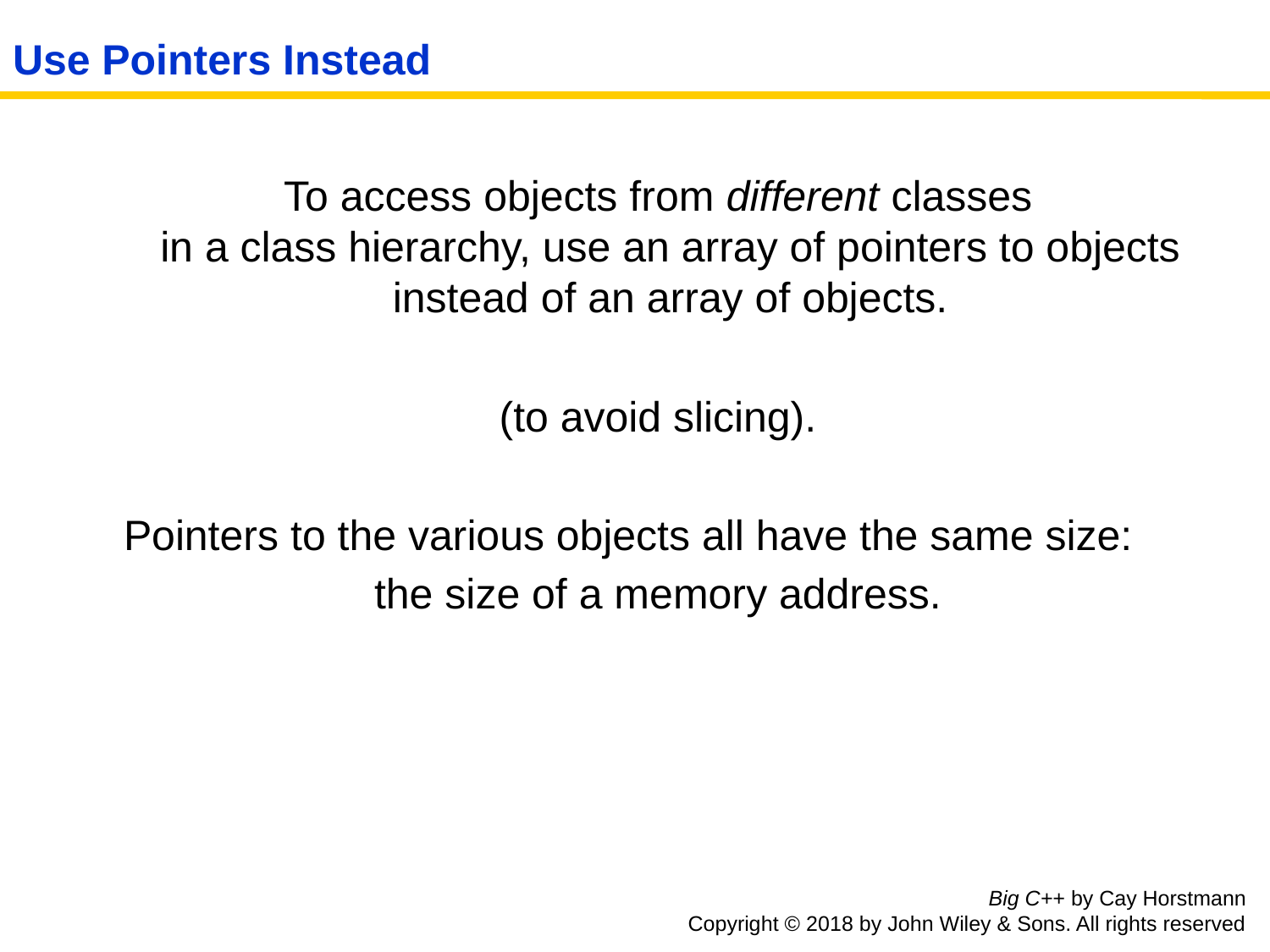

# Use Pointers Instead

     To access objects from different classes
in a class hierarchy, use an array of pointers to objects instead of an array of objects.

     (to avoid slicing).

Pointers to the various objects all have the same size:
     the size of a memory address.

Big C++ by Cay Horstmann
Copyright © 2018 by John Wiley & Sons. All rights reserved